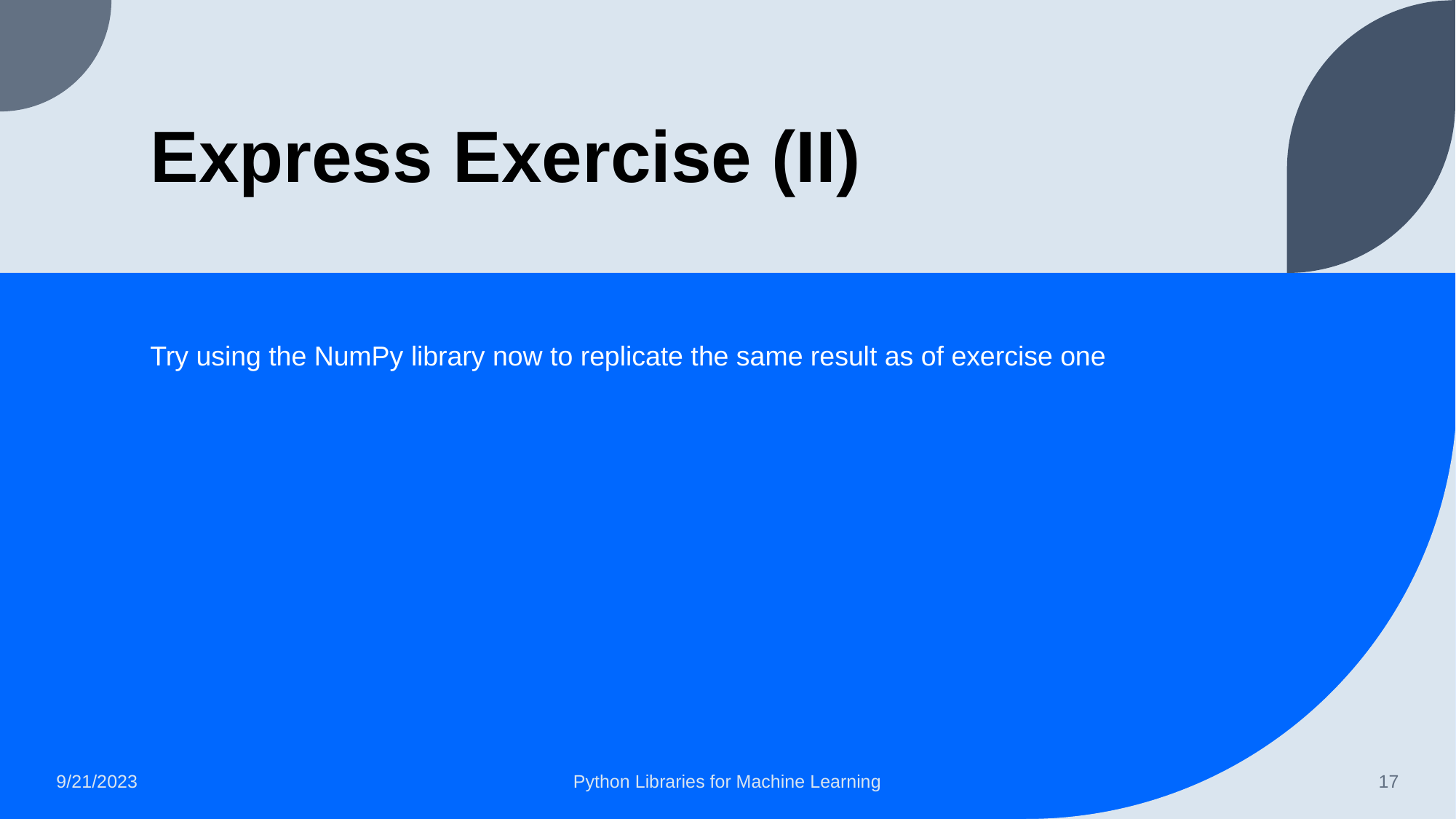

# Express Exercise (II)
Try using the NumPy library now to replicate the same result as of exercise one

9/21/2023
Python Libraries for Machine Learning
17